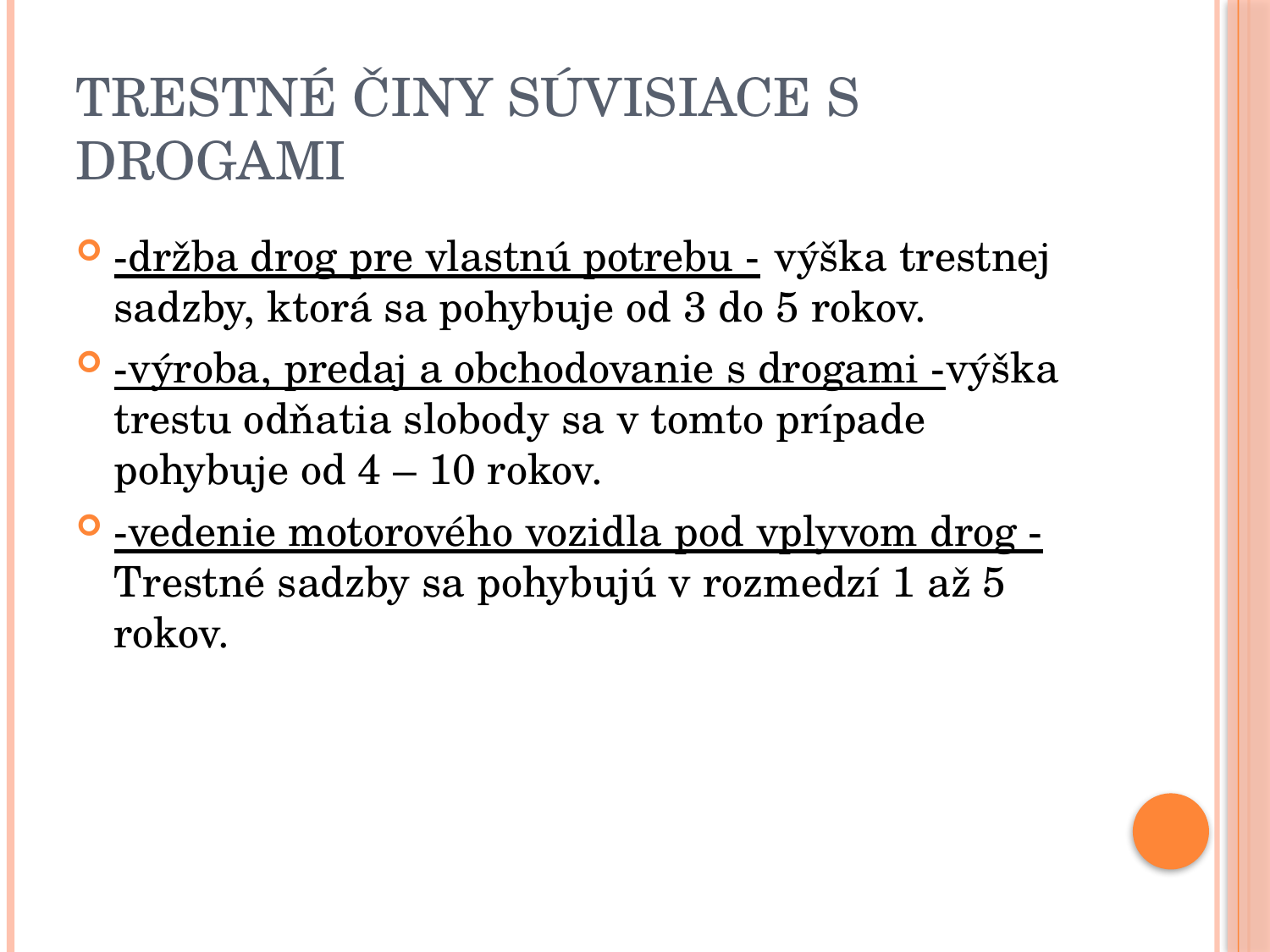

# Trestné činy súvisiace s drogami
-držba drog pre vlastnú potrebu - výška trestnej sadzby, ktorá sa pohybuje od 3 do 5 rokov.
-výroba, predaj a obchodovanie s drogami -výška trestu odňatia slobody sa v tomto prípade pohybuje od 4 – 10 rokov.
-vedenie motorového vozidla pod vplyvom drog -Trestné sadzby sa pohybujú v rozmedzí 1 až 5 rokov.